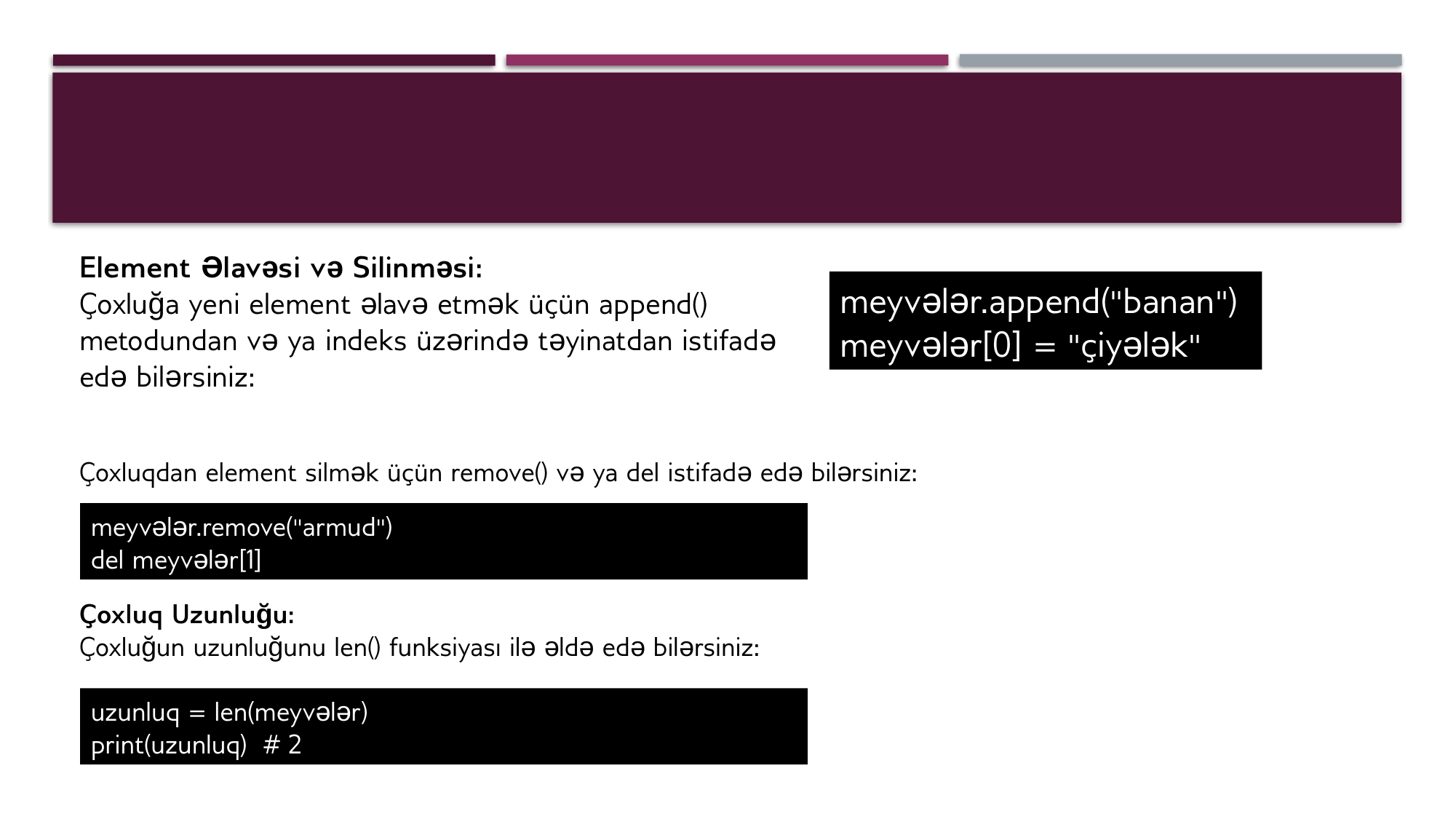

Element Əlavəsi və Silinməsi:
Çoxluğa yeni element əlavə etmək üçün append() metodundan və ya indeks üzərində təyinatdan istifadə edə bilərsiniz:
meyvələr.append("banan")
meyvələr[0] = "çiyələk"
Çoxluqdan element silmək üçün remove() və ya del istifadə edə bilərsiniz:
meyvələr.remove("armud")
del meyvələr[1]
Çoxluq Uzunluğu:
Çoxluğun uzunluğunu len() funksiyası ilə əldə edə bilərsiniz:
uzunluq = len(meyvələr)
print(uzunluq)  # 2